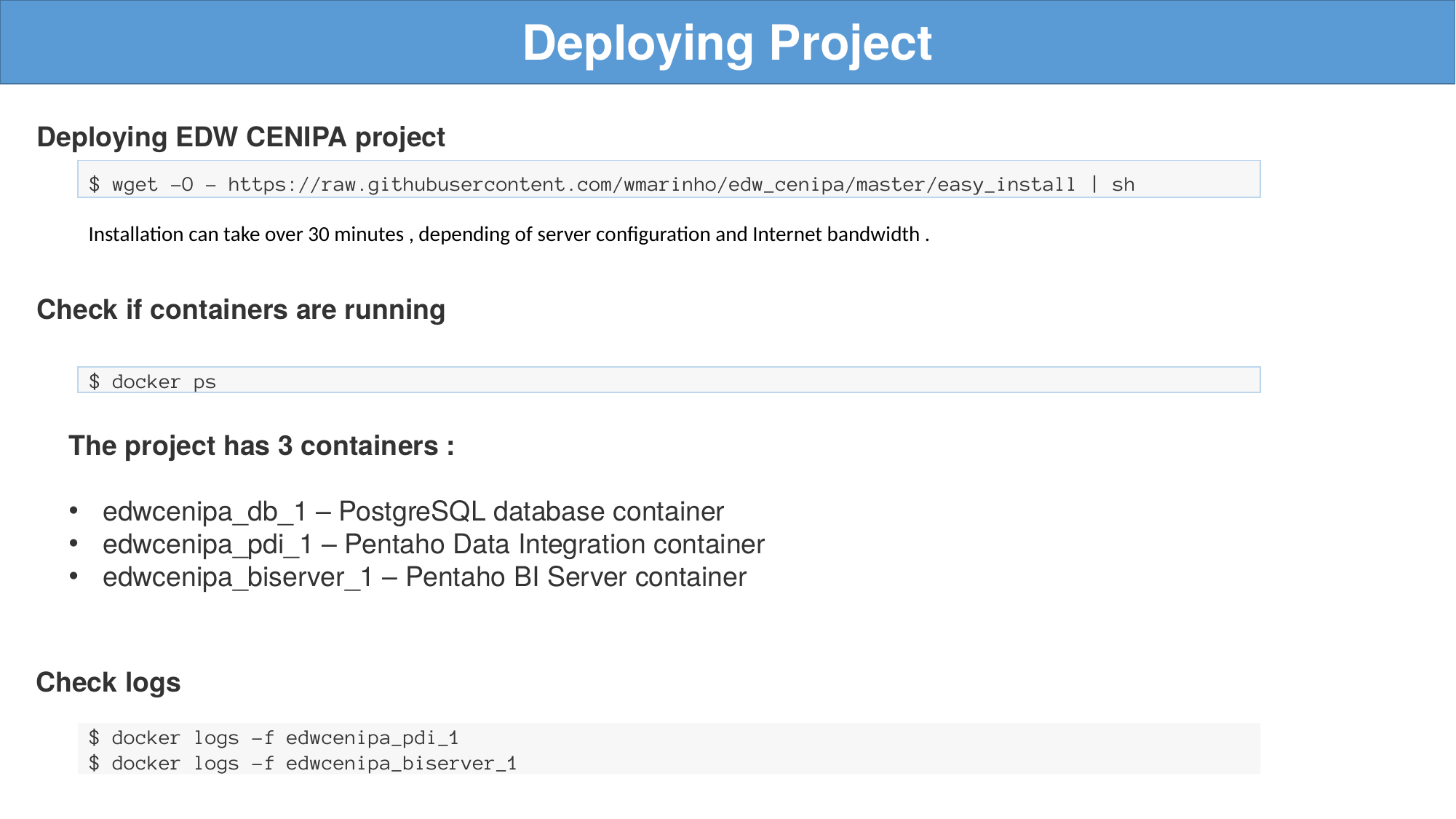

Deploying Project
Deploying EDW CENIPA project
 $ wget -O - https://raw.githubusercontent.com/wmarinho/edw_cenipa/master/easy_install | sh
Installation can take over 30 minutes , depending of server configuration and Internet bandwidth .
Check if containers are running
 $ docker ps
The project has 3 containers :

edwcenipa_db_1 – PostgreSQL database container
edwcenipa_pdi_1 – Pentaho Data Integration container
edwcenipa_biserver_1 – Pentaho BI Server container
Check logs
 $ docker logs -f edwcenipa_pdi_1
 $ docker logs -f edwcenipa_biserver_1